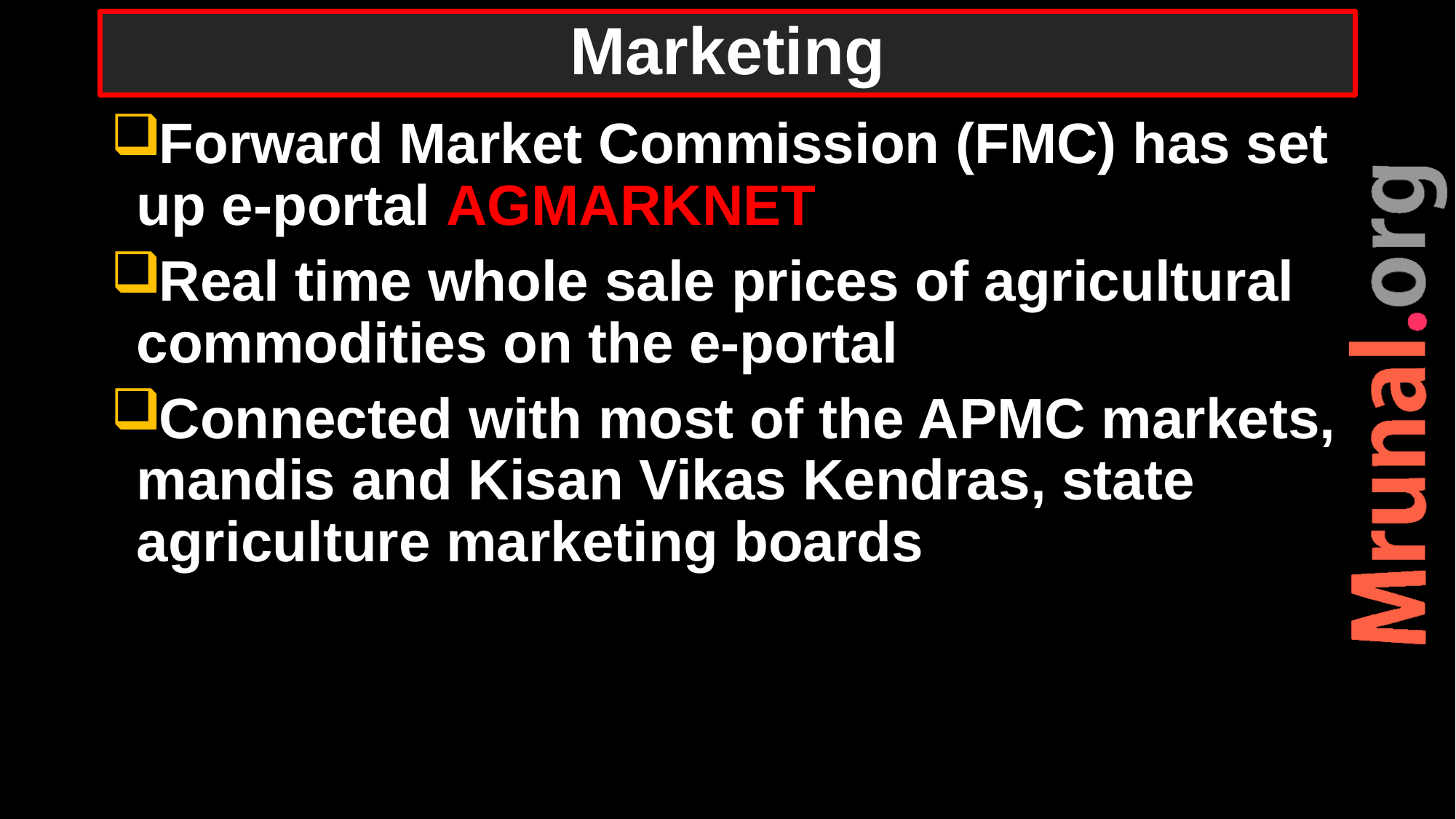

# Marketing
Forward Market Commission (FMC) has set up e-portal AGMARKNET
Real time whole sale prices of agricultural commodities on the e-portal
Connected with most of the APMC markets, mandis and Kisan Vikas Kendras, state agriculture marketing boards